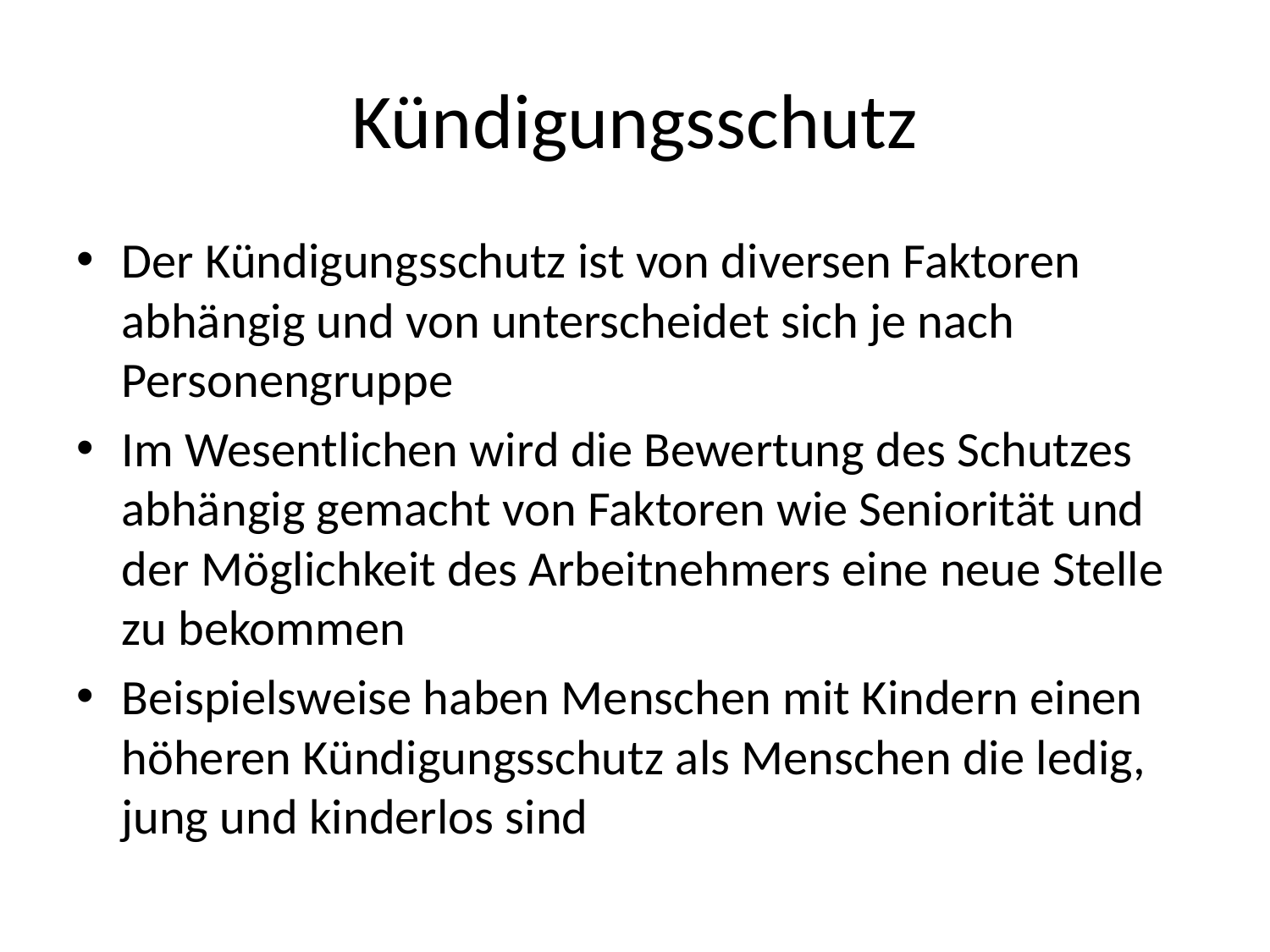

# Kündigungsschutz
Der Kündigungsschutz ist von diversen Faktoren abhängig und von unterscheidet sich je nach Personengruppe
Im Wesentlichen wird die Bewertung des Schutzes abhängig gemacht von Faktoren wie Seniorität und der Möglichkeit des Arbeitnehmers eine neue Stelle zu bekommen
Beispielsweise haben Menschen mit Kindern einen höheren Kündigungsschutz als Menschen die ledig, jung und kinderlos sind